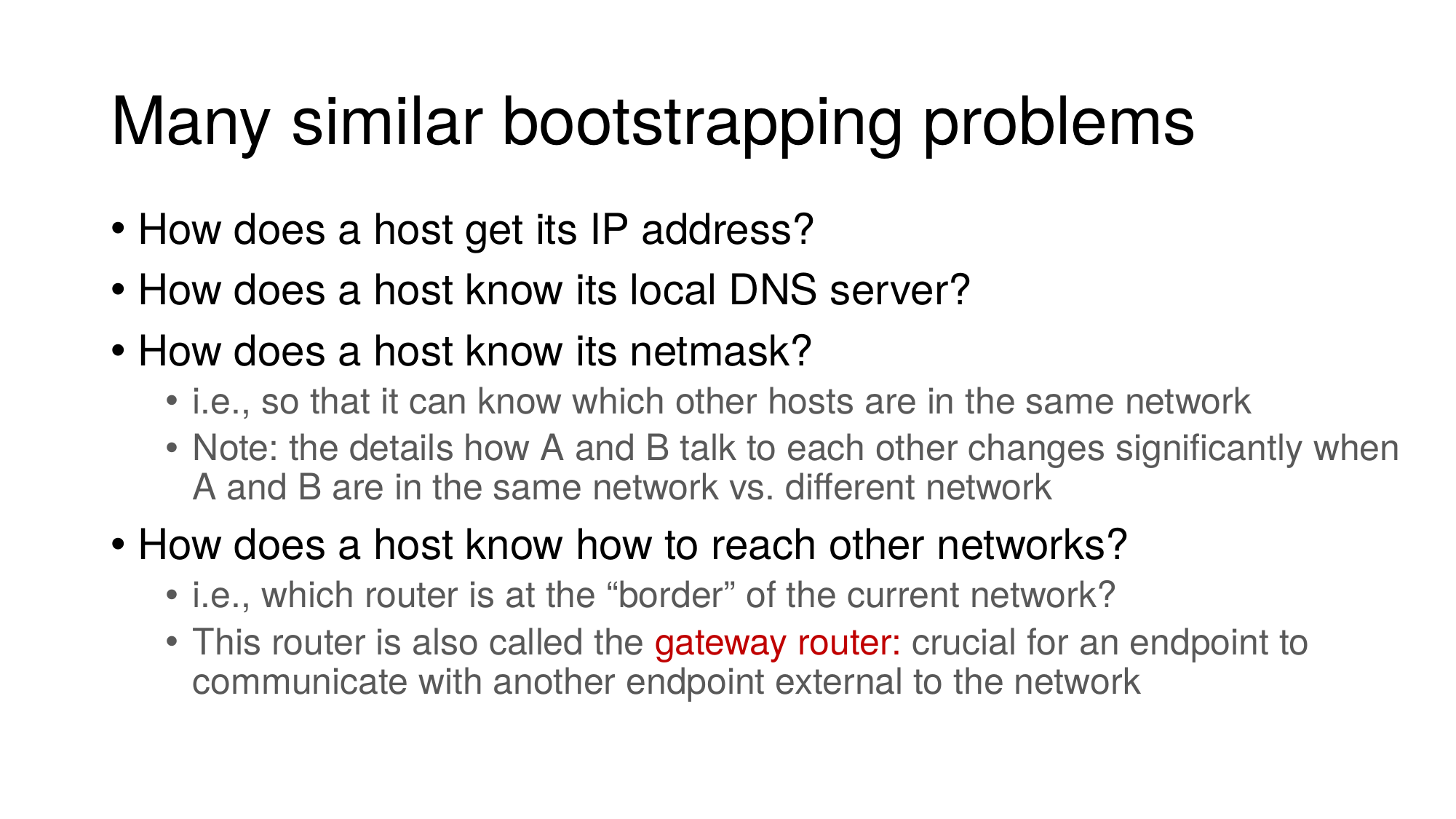

# Many similar bootstrapping problems
How does a host get its IP address?
How does a host know its local DNS server?
How does a host know its netmask?
i.e., so that it can know which other hosts are in the same network
Note: the details how A and B talk to each other changes significantly when A and B are in the same network vs. different network
How does a host know how to reach other networks?
i.e., which router is at the “border” of the current network?
This router is also called the gateway router: crucial for an endpoint to communicate with another endpoint external to the network